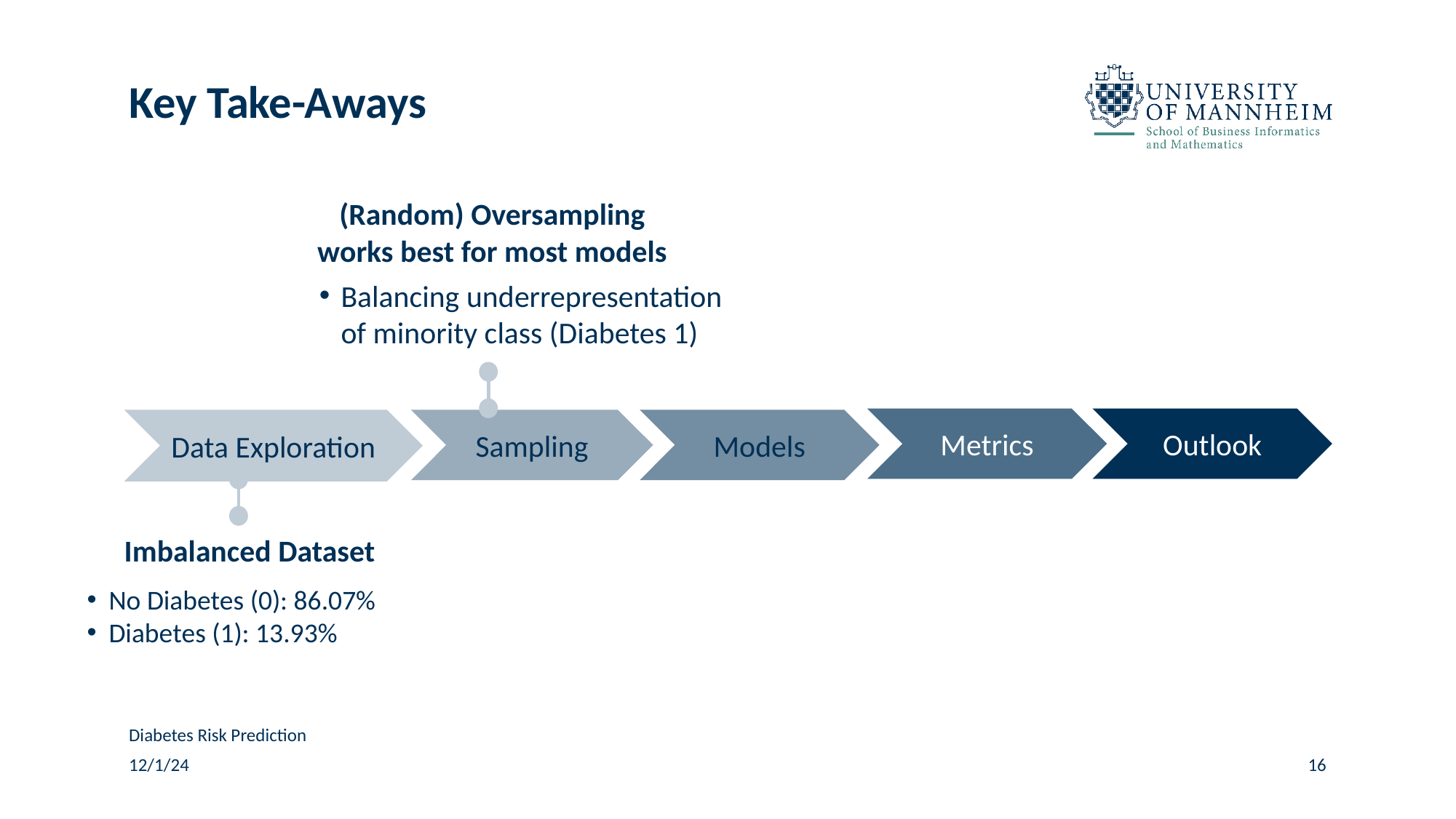

# Key Take-Aways
(Random) Oversampling works best for most models
Balancing underrepresentation of minority class (Diabetes 1)

Outlook
Metrics
Models
Sampling
Data Exploration

Imbalanced Dataset
No Diabetes (0): 86.07%
Diabetes (1): 13.93%
Diabetes Risk Prediction
12/1/24
16